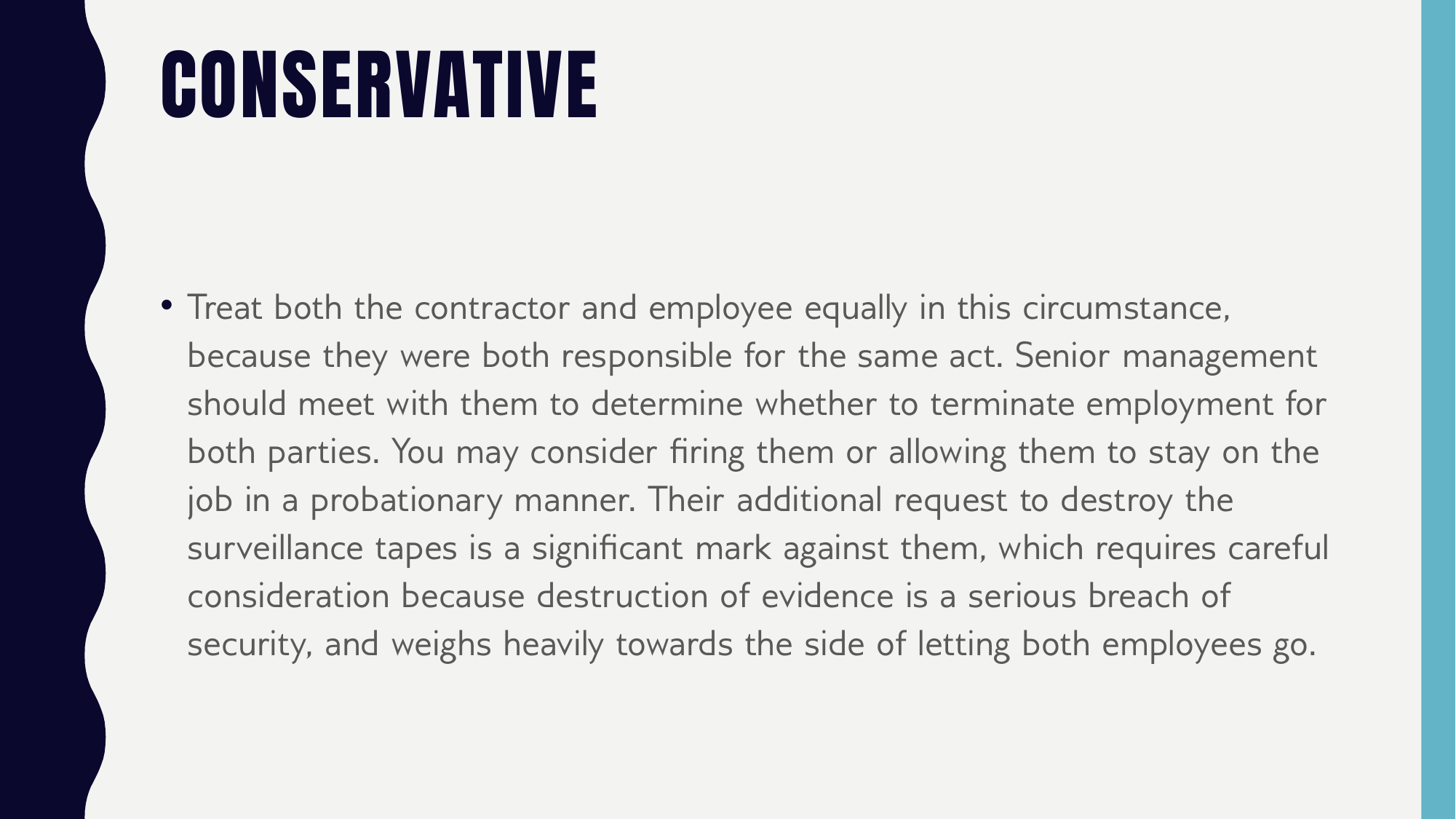

# Conservative
Treat both the contractor and employee equally in this circumstance, because they were both responsible for the same act. Senior management should meet with them to determine whether to terminate employment for both parties. You may consider ﬁring them or allowing them to stay on the job in a probationary manner. Their additional request to destroy the surveillance tapes is a signiﬁcant mark against them, which requires careful consideration because destruction of evidence is a serious breach of security, and weighs heavily towards the side of letting both employees go.